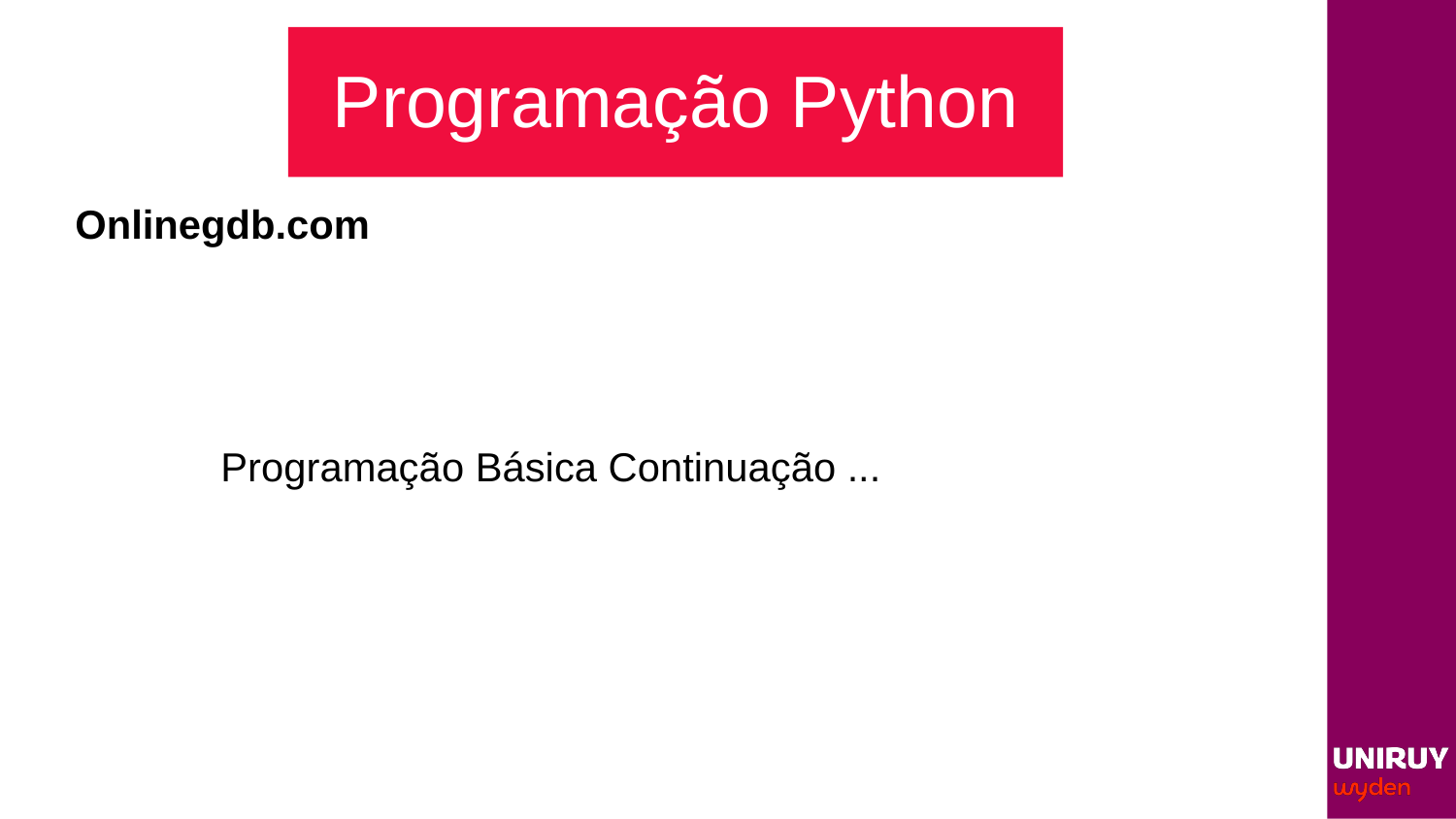

# Programação Python
Onlinegdb.com

	Programação Básica Continuação ...